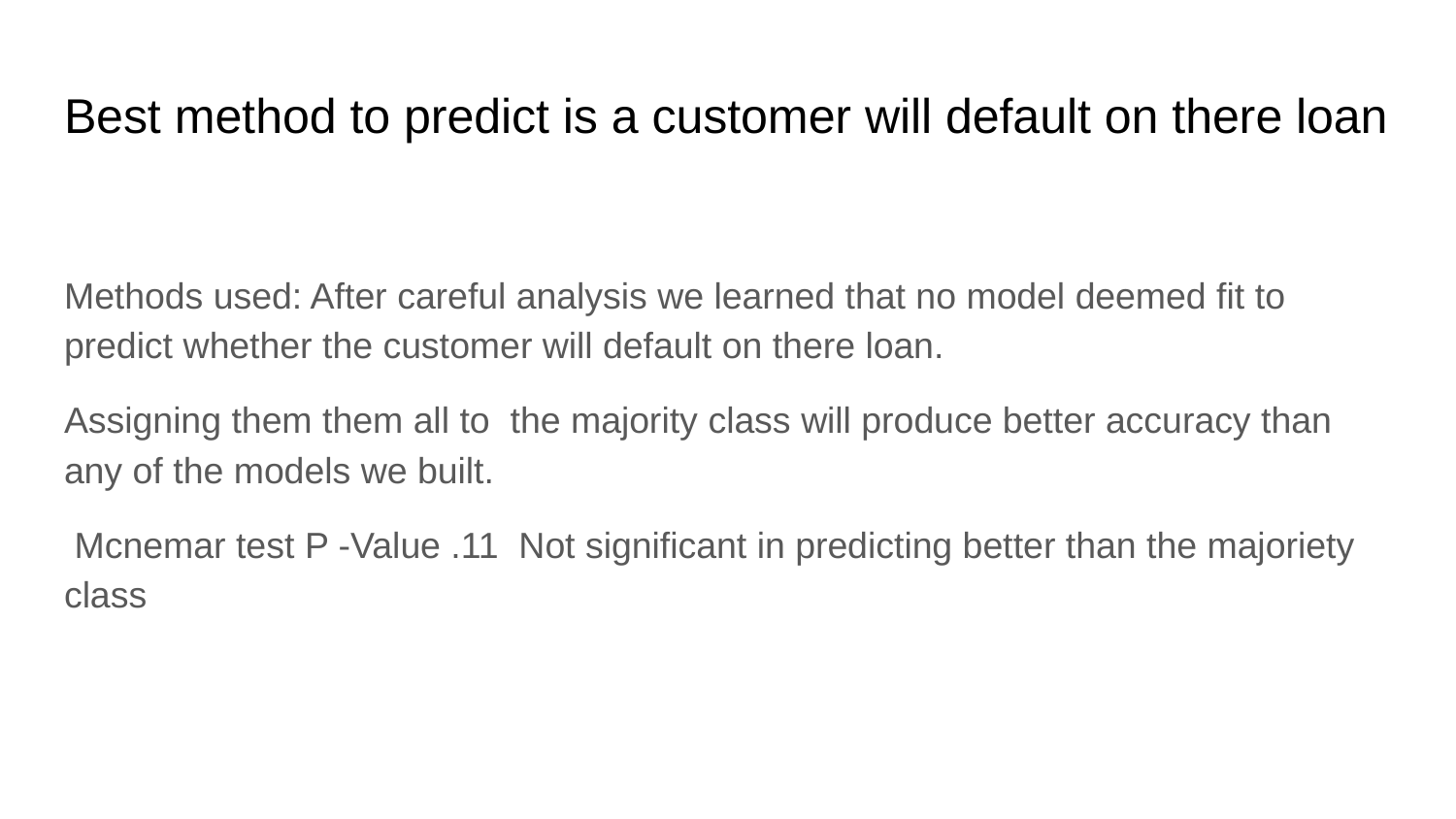

# Best method to predict is a customer will default on there loan

Methods used: After careful analysis we learned that no model deemed fit to predict whether the customer will default on there loan.
Assigning them them all to  the majority class will produce better accuracy than any of the models we built.
 Mcnemar test P -Value .11  Not significant in predicting better than the majoriety class